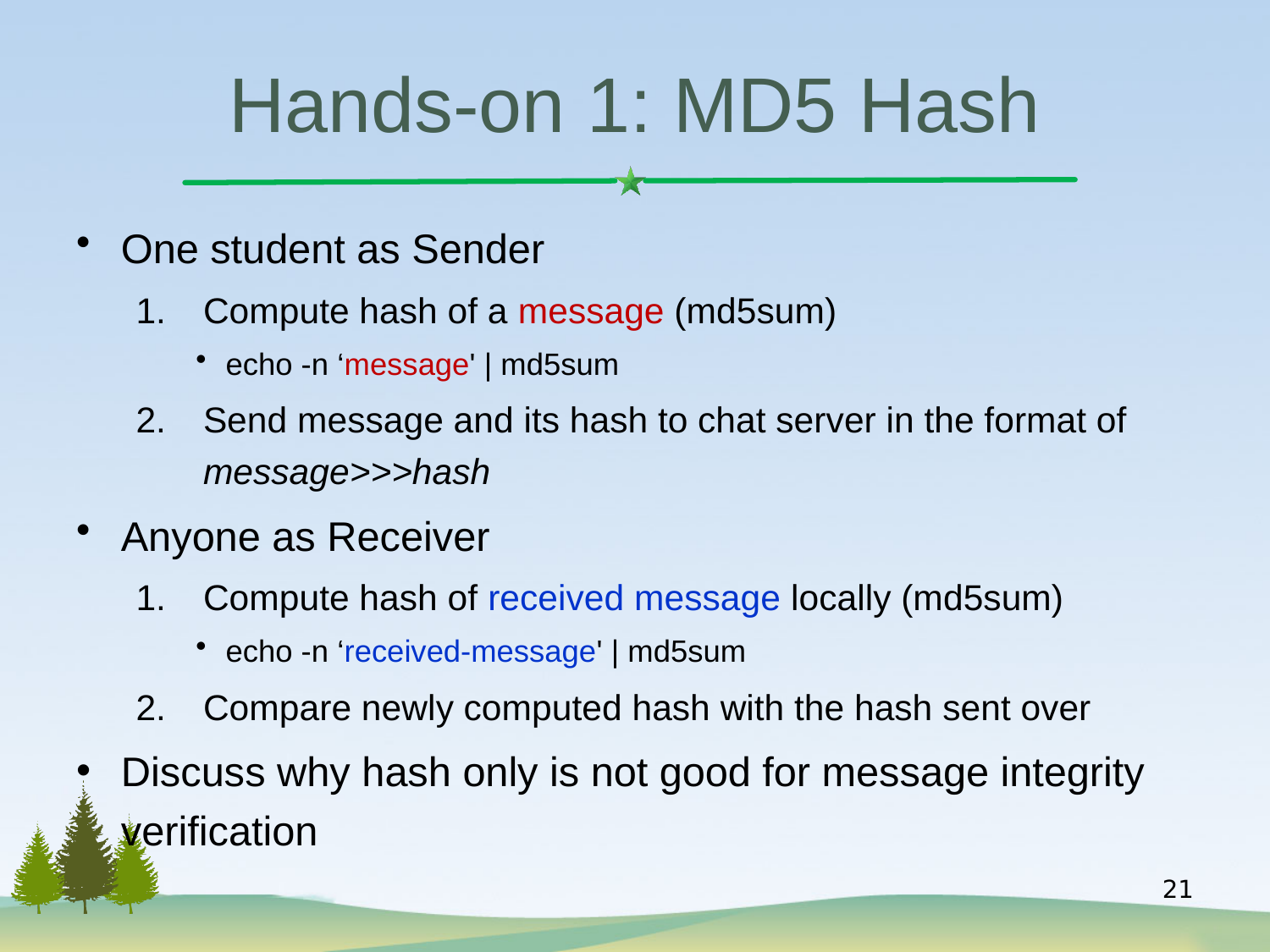

# Hands-on 1: MD5 Hash
One student as Sender
Compute hash of a message (md5sum)
echo -n ‘message' | md5sum
Send message and its hash to chat server in the format of message>>>hash
Anyone as Receiver
Compute hash of received message locally (md5sum)
echo -n ‘received-message' | md5sum
Compare newly computed hash with the hash sent over
Discuss why hash only is not good for message integrity verification
21